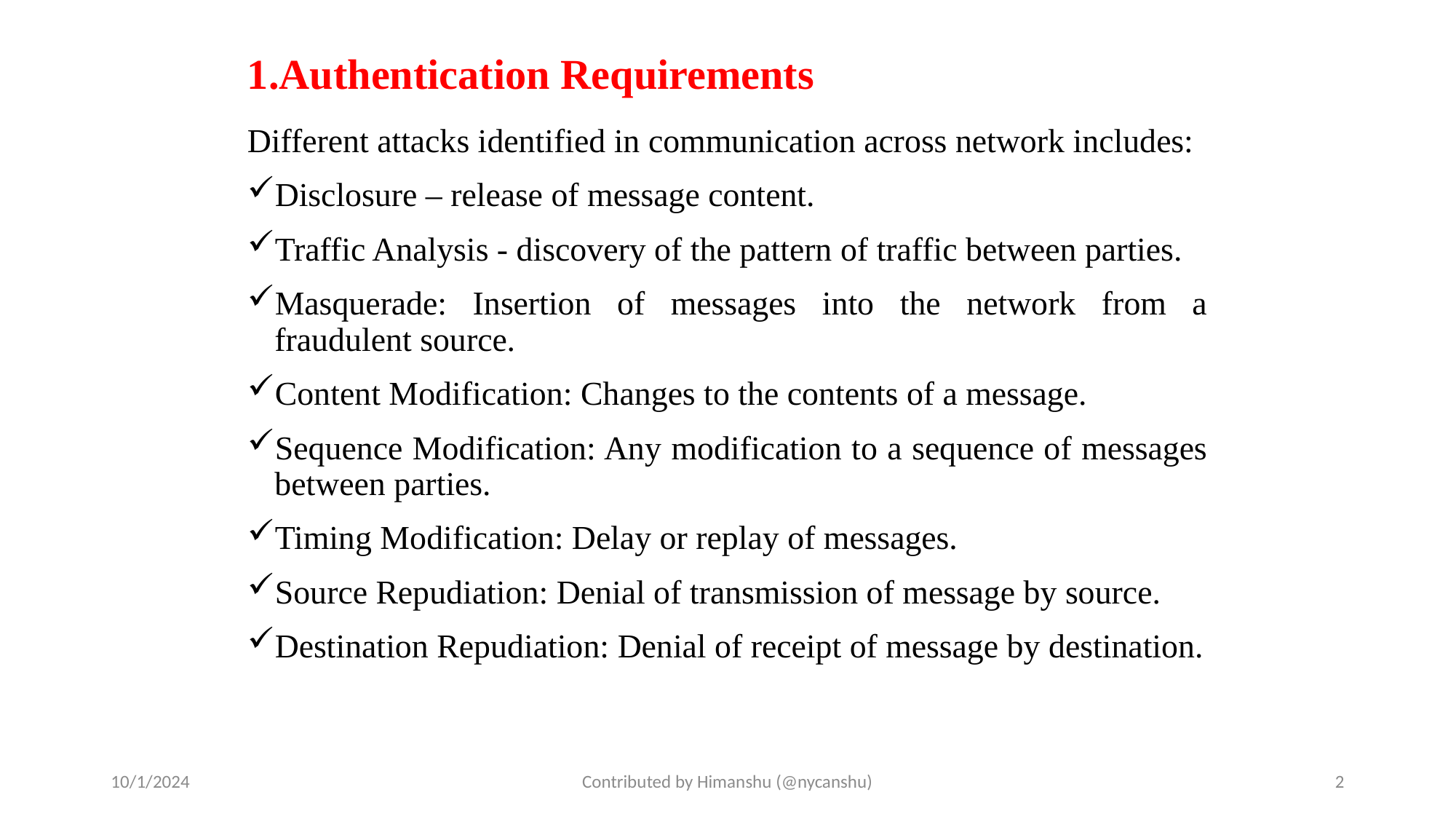

# 1.Authentication Requirements
Different attacks identified in communication across network includes:
Disclosure – release of message content.
Traffic Analysis - discovery of the pattern of traffic between parties.
Masquerade: Insertion of messages into the network from a fraudulent source.
Content Modification: Changes to the contents of a message.
Sequence Modification: Any modification to a sequence of messages between parties.
Timing Modification: Delay or replay of messages.
Source Repudiation: Denial of transmission of message by source.
Destination Repudiation: Denial of receipt of message by destination.
10/1/2024
Contributed by Himanshu (@nycanshu)
2